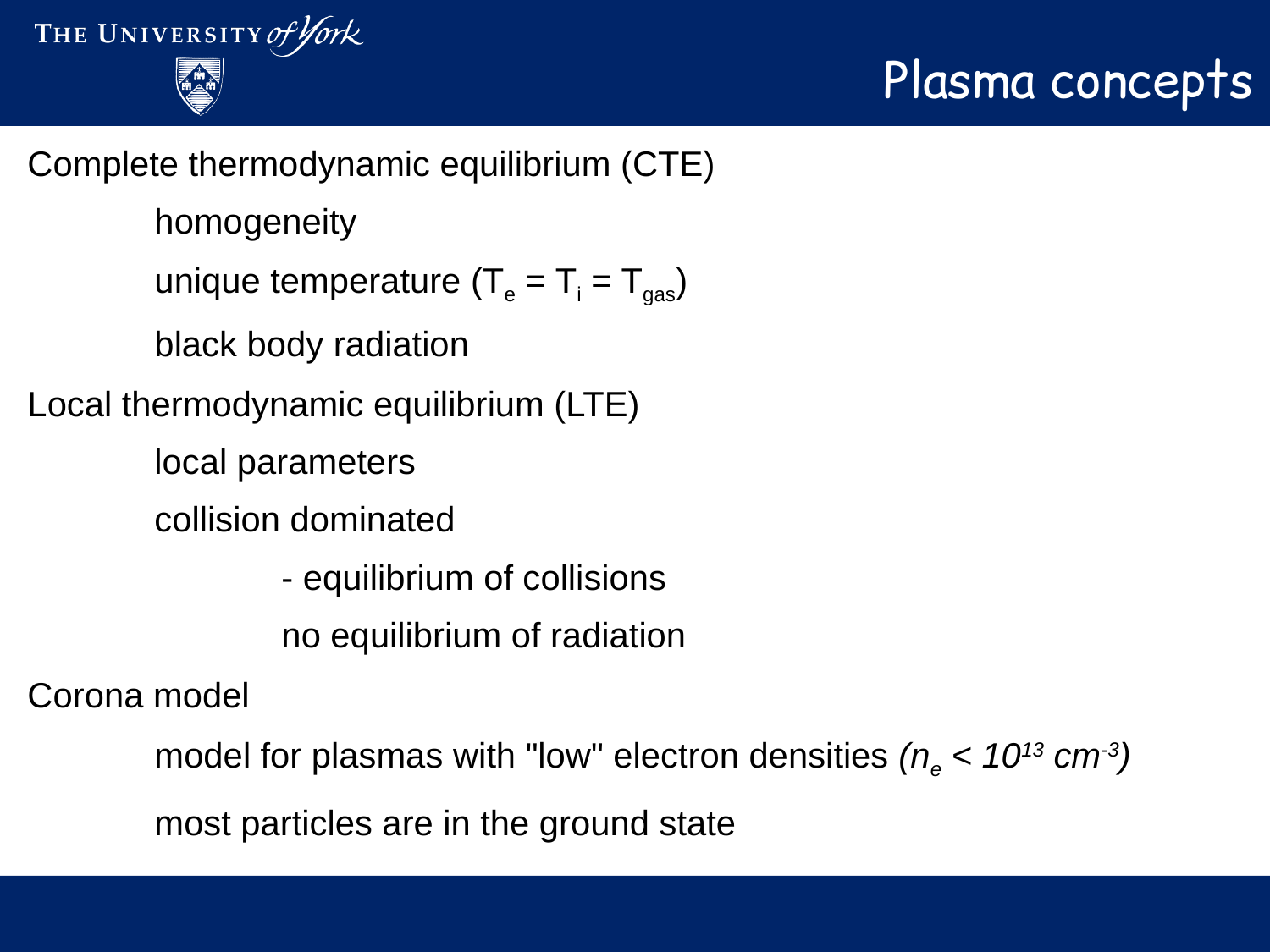

Plasma concepts
Complete thermodynamic equilibrium (CTE)
homogeneity
unique temperature (Te = Ti = Tgas)
black body radiation
Local thermodynamic equilibrium (LTE)
local parameters
collision dominated
- equilibrium of collisions
no equilibrium of radiation
Corona model
	model for plasmas with "low" electron densities (ne < 1013 cm-3)
	most particles are in the ground state